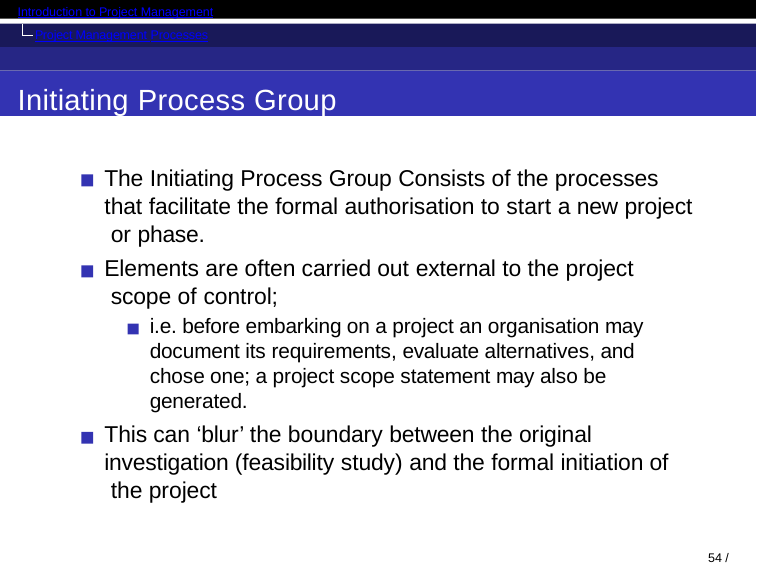

Introduction to Project Management

Project Management Processes

Initiating Process Group
The Initiating Process Group Consists of the processes  that facilitate the formal authorisation to start a new project  or phase.
Elements are often carried out external to the project  scope of control;
i.e. before embarking on a project an organisation may  document its requirements, evaluate alternatives, and  chose one; a project scope statement may also be  generated.
This can ‘blur’ the boundary between the original  investigation (feasibility study) and the formal initiation of  the project

54 / 71